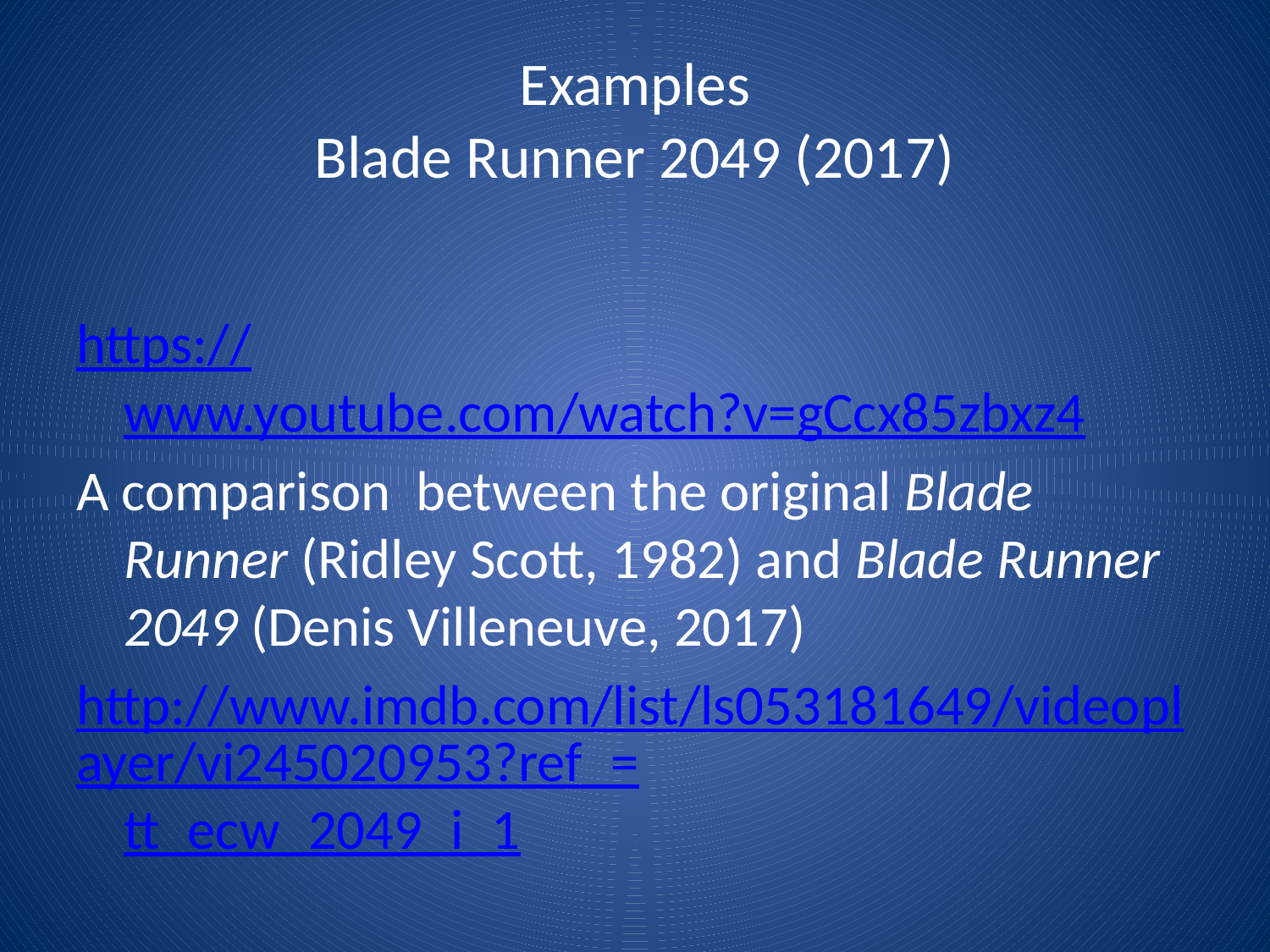

# Examples Blade Runner 2049 (2017)

https://www.youtube.com/watch?v=gCcx85zbxz4
A comparison  between the original Blade Runner (Ridley Scott, 1982) and Blade Runner 2049 (Denis Villeneuve, 2017)
http://www.imdb.com/list/ls053181649/videoplayer/vi245020953?ref_=tt_ecw_2049_i_1